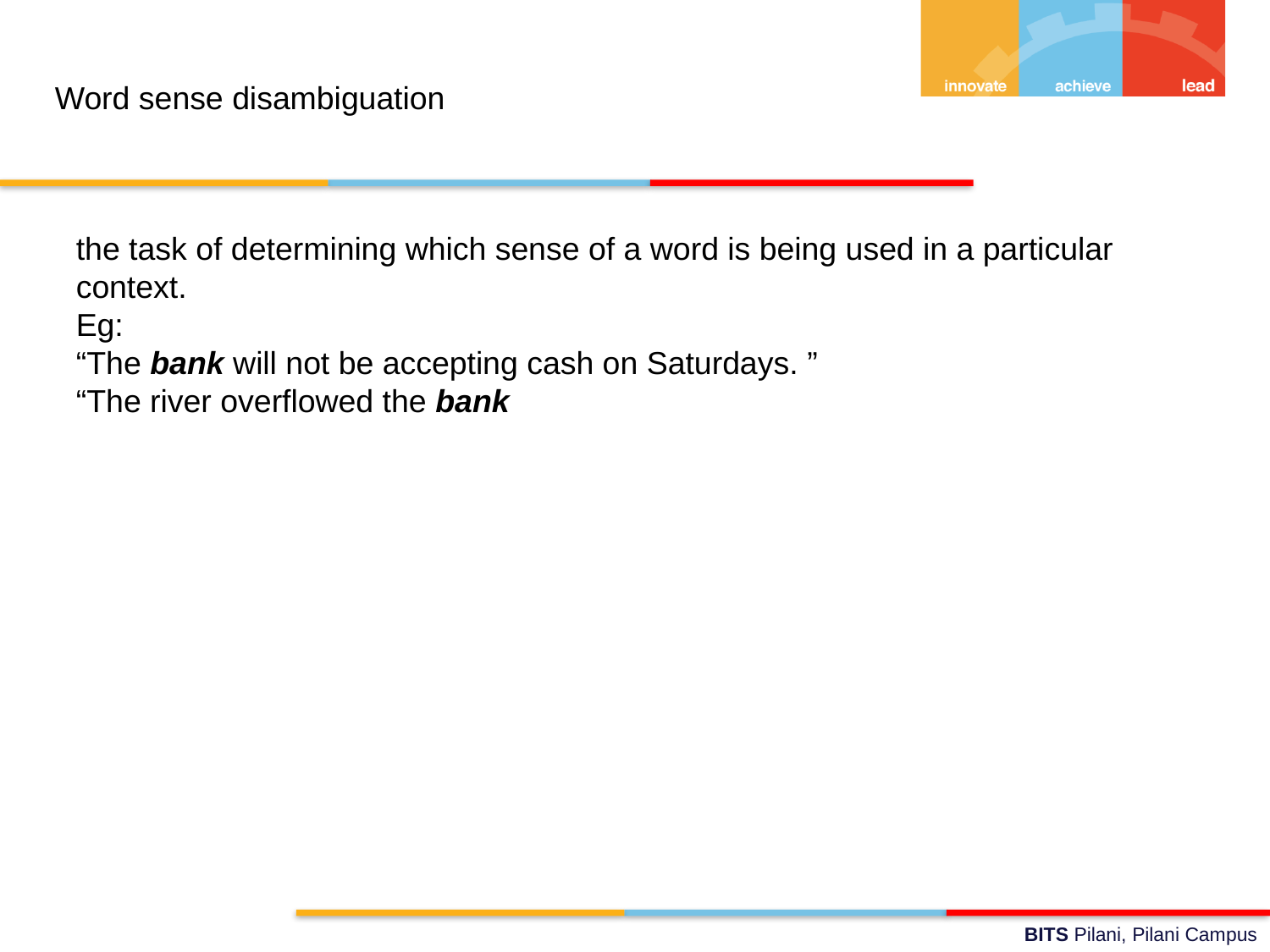

Word sense disambiguation
the task of determining which sense of a word is being used in a particular context.
Eg:
“The bank will not be accepting cash on Saturdays. ”
“The river overflowed the bank